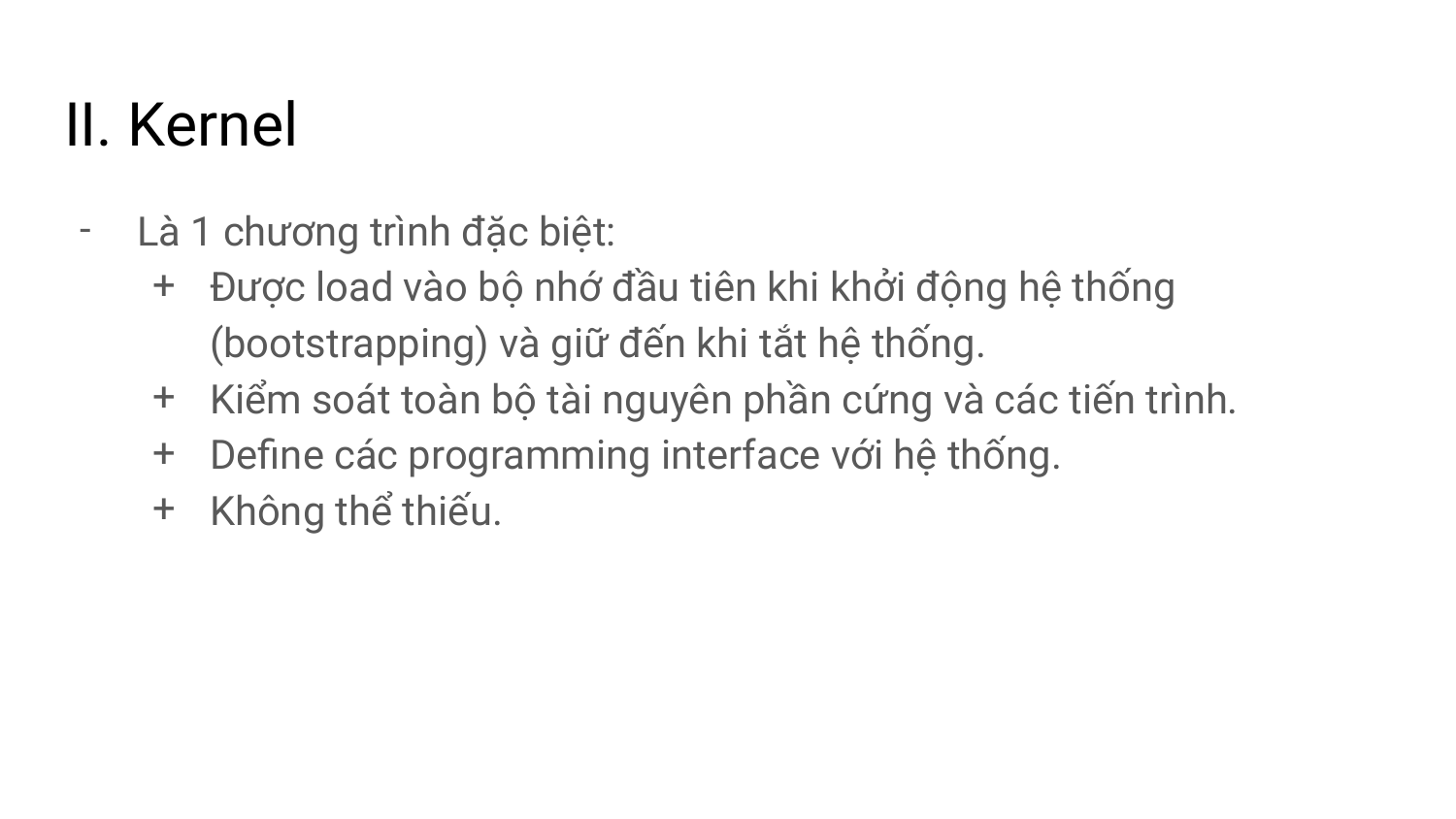

# II. Kernel
Là 1 chương trình đặc biệt:
Được load vào bộ nhớ đầu tiên khi khởi động hệ thống (bootstrapping) và giữ đến khi tắt hệ thống.
Kiểm soát toàn bộ tài nguyên phần cứng và các tiến trình.
Define các programming interface với hệ thống.
Không thể thiếu.